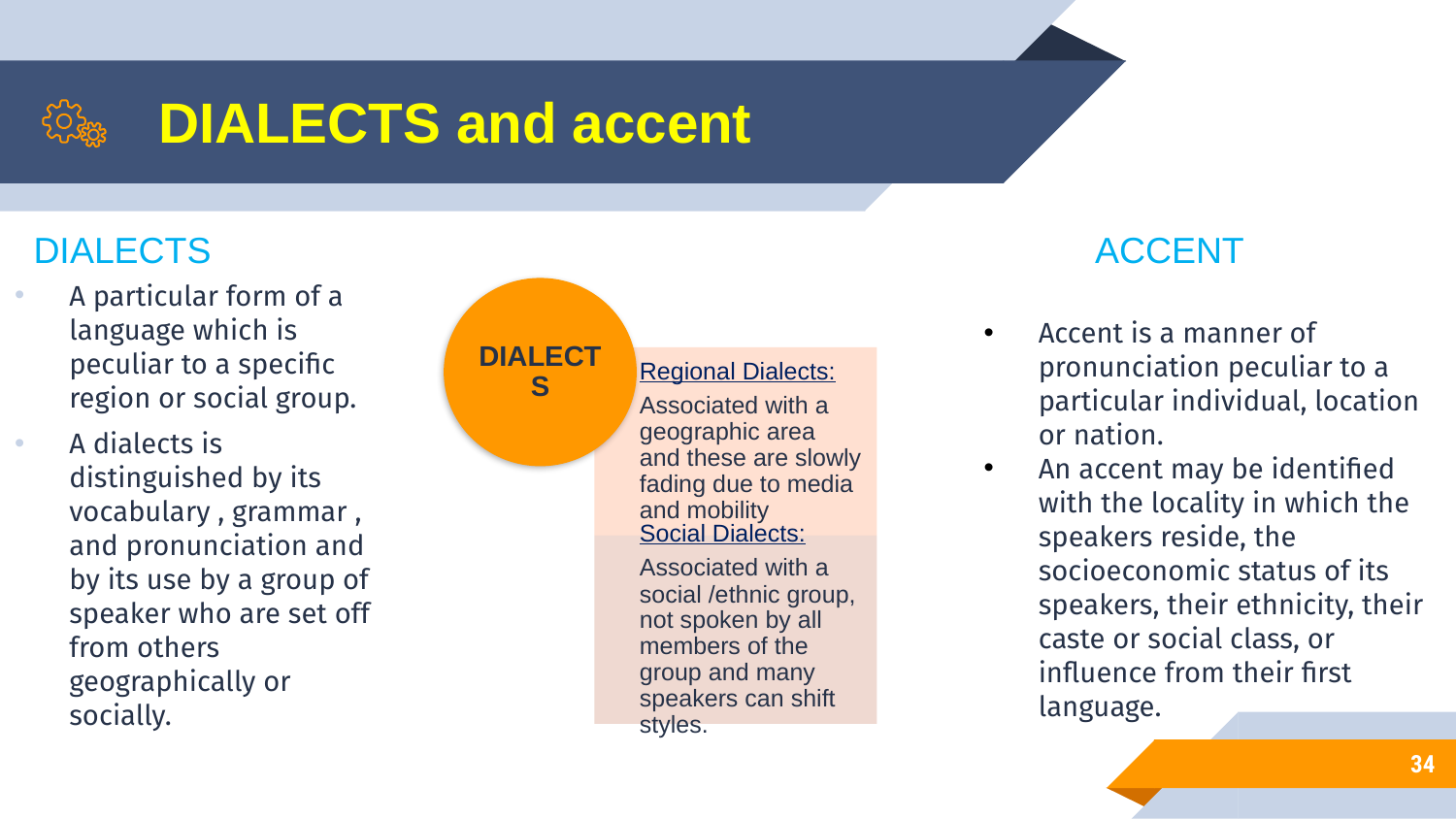

# DIALECTS and accent

Regional Dialects:
Associated with a geographic area and these are slowly fading due to media and mobility
Social Dialects:
Associated with a social /ethnic group, not spoken by all members of the group and many speakers can shift styles.
DIALECTS
DIALECTS
ACCENT
A particular form of a language which is peculiar to a specific region or social group.
A dialects is distinguished by its vocabulary , grammar , and pronunciation and by its use by a group of speaker who are set off from others geographically or socially.

Accent is a manner of pronunciation peculiar to a particular individual, location or nation.
An accent may be identified with the locality in which the speakers reside, the socioeconomic status of its speakers, their ethnicity, their caste or social class, or influence from their first language.
34